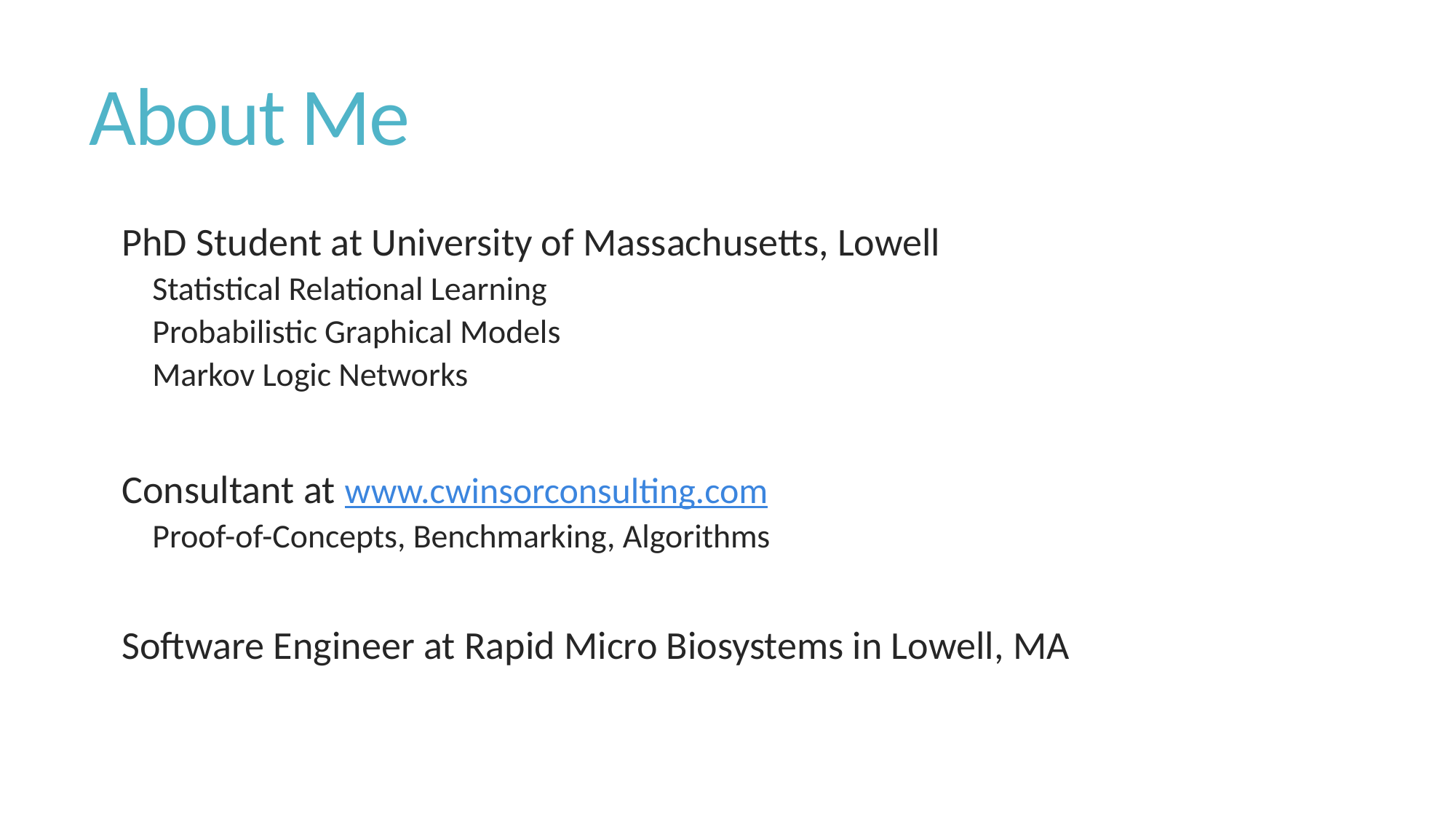

# About Me
PhD Student at University of Massachusetts, Lowell
Statistical Relational Learning
Probabilistic Graphical Models
Markov Logic Networks

Consultant at www.cwinsorconsulting.com
Proof-of-Concepts, Benchmarking, Algorithms

Software Engineer at Rapid Micro Biosystems in Lowell, MA